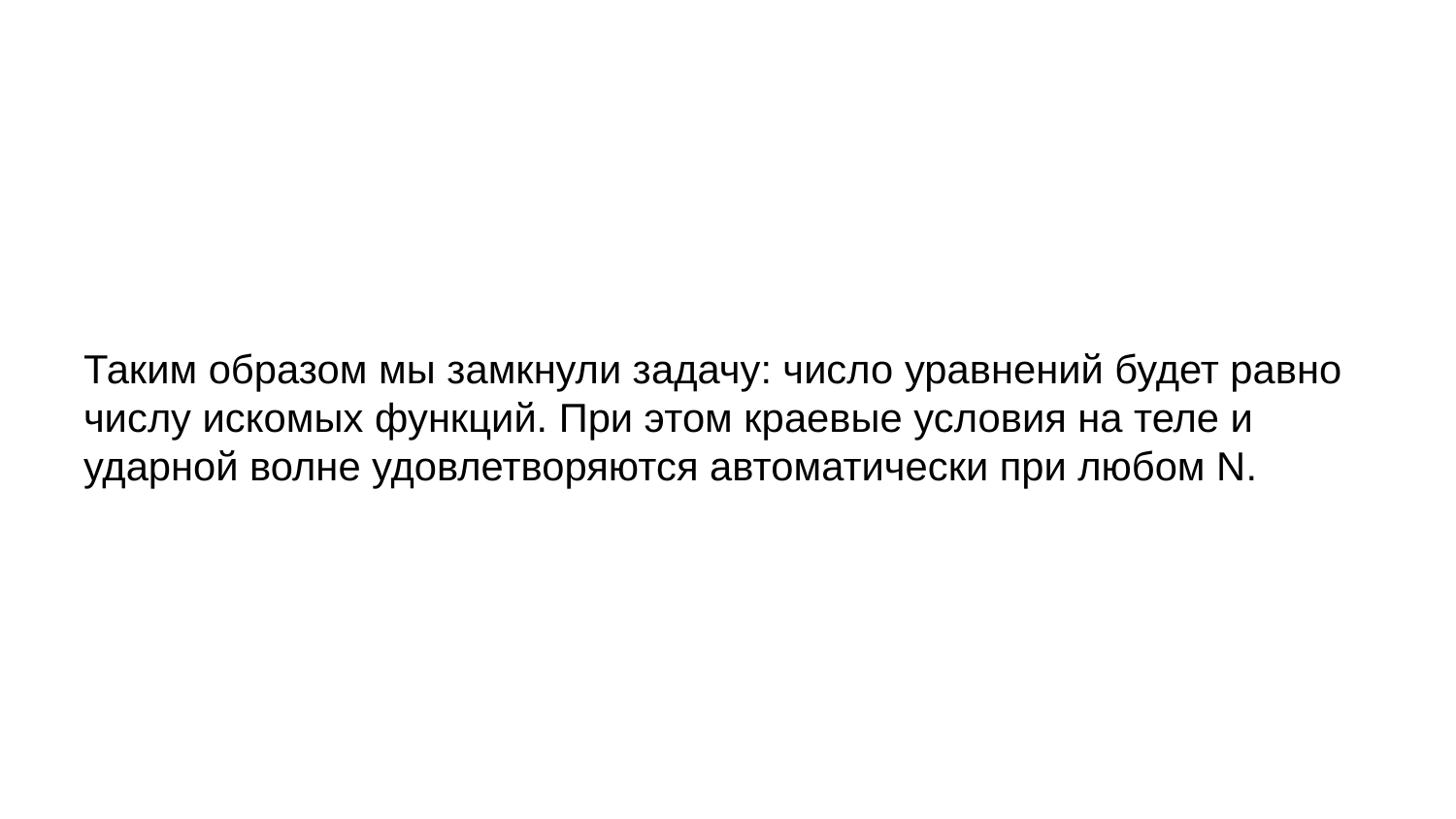

Таким образом мы замкнули задачу: число уравнений будет равно числу искомых функций. При этом краевые условия на теле и ударной волне удовлетворяются автоматически при любом N.